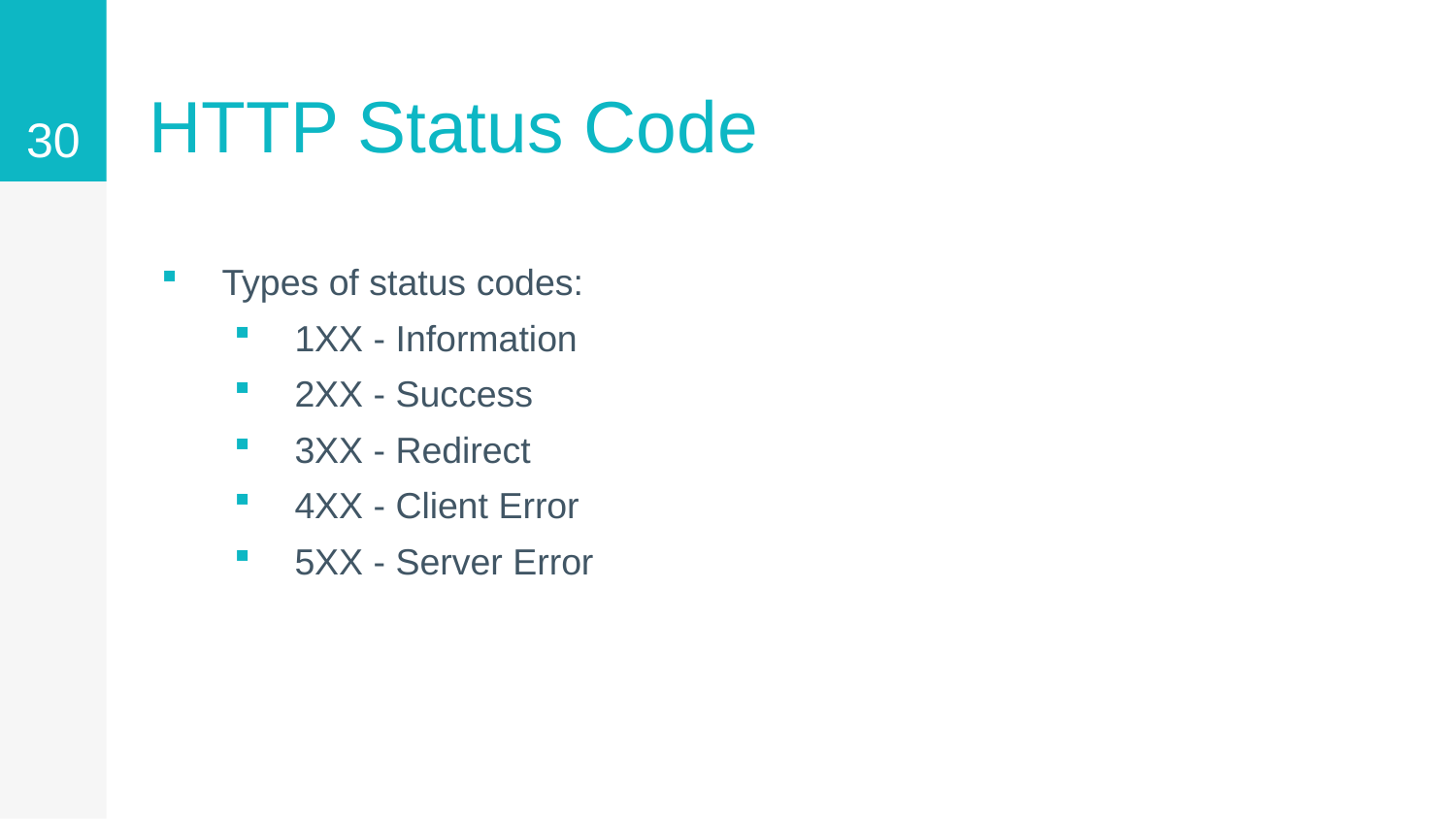

30
# HTTP Status Code
Types of status codes:
1XX - Information
2XX - Success
3XX - Redirect
4XX - Client Error
5XX - Server Error